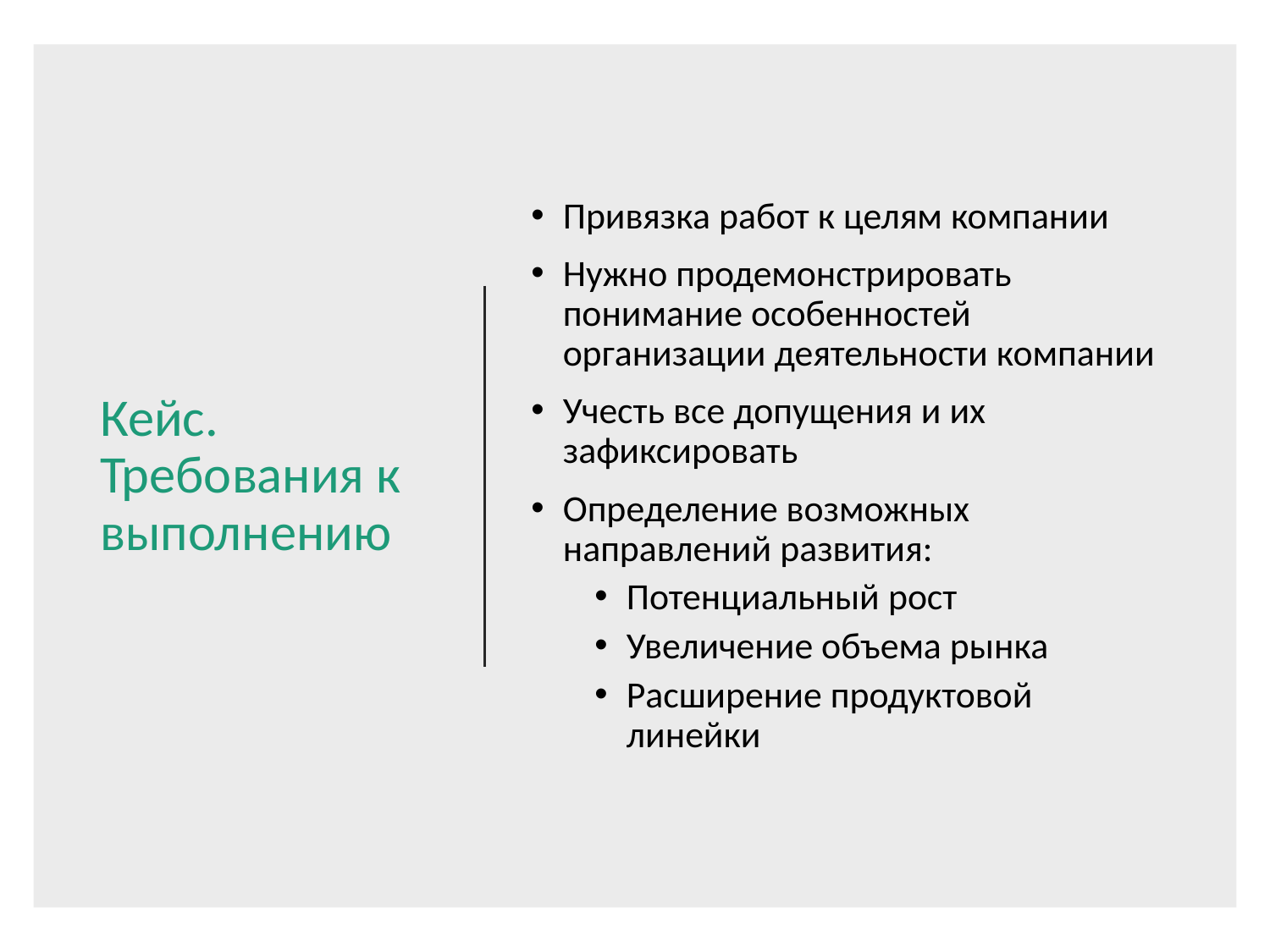

# Кейс. Требования к выполнению
Привязка работ к целям компании
Нужно продемонстрировать понимание особенностей организации деятельности компании
Учесть все допущения и их зафиксировать
Определение возможных направлений развития:
Потенциальный рост
Увеличение объема рынка
Расширение продуктовой линейки